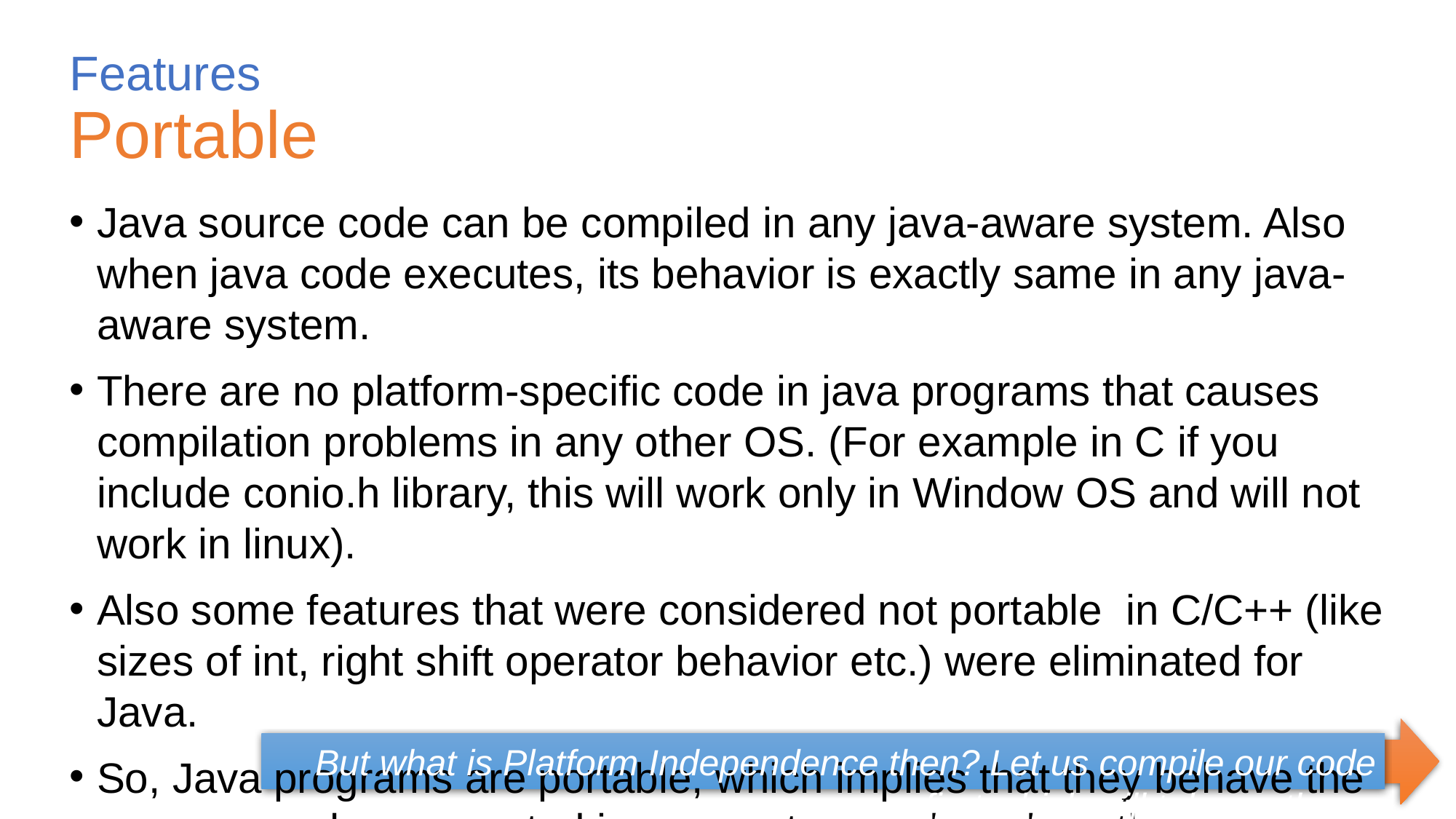

# Features Portable
Java source code can be compiled in any java-aware system. Also when java code executes, its behavior is exactly same in any java-aware system.
There are no platform-specific code in java programs that causes compilation problems in any other OS. (For example in C if you include conio.h library, this will work only in Window OS and will not work in linux).
Also some features that were considered not portable  in C/C++ (like sizes of int, right shift operator behavior etc.) were eliminated for Java.
So, Java programs are portable, which implies that they behave the same way when executed in any system and produce the same result.

But what is Platform Independence then? Let us compile our code first which will take us there.